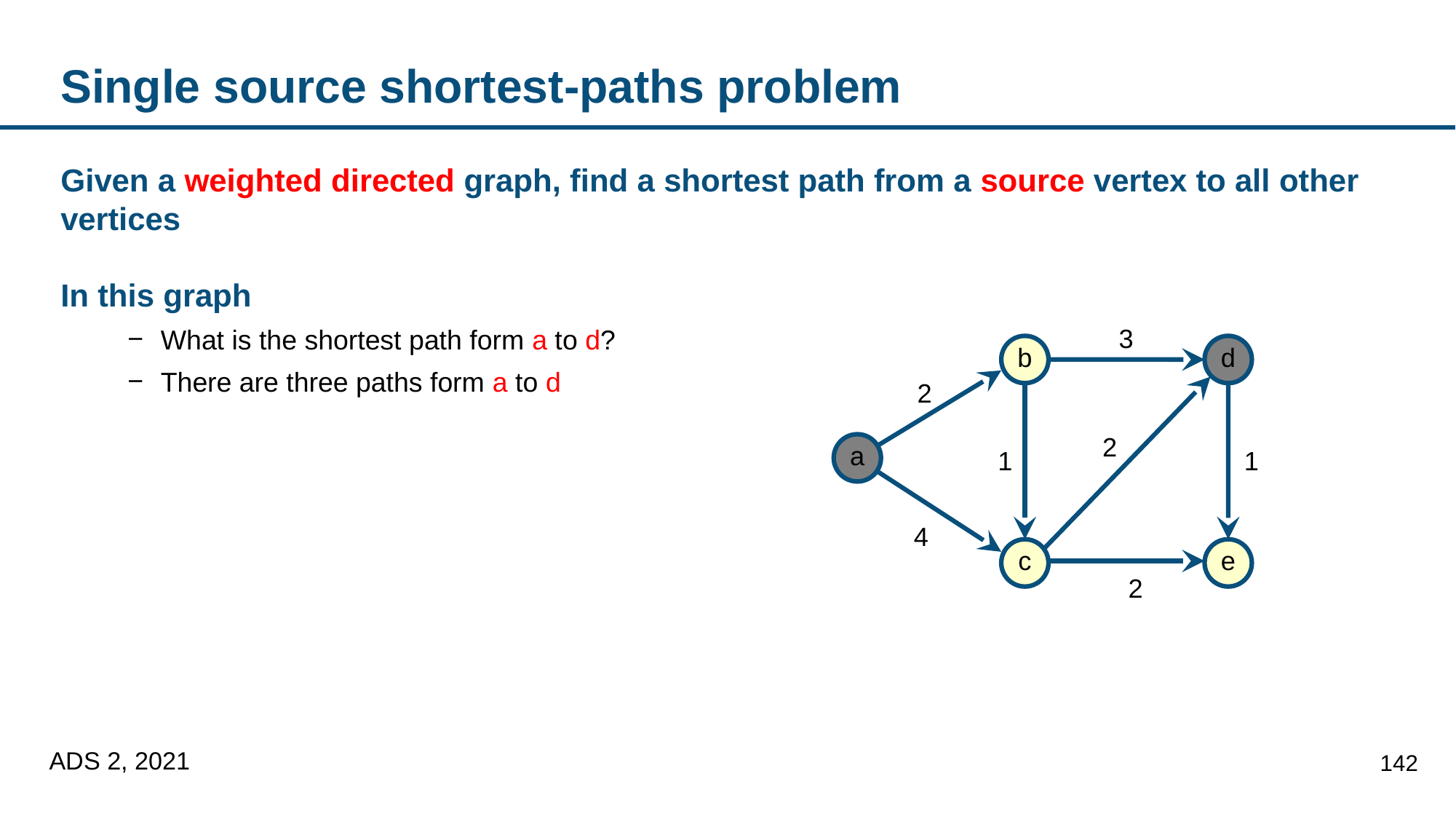

# Single source shortest-paths problem
Given a weighted directed graph, find a shortest path from a source vertex to all other vertices

In this graph
What is the shortest path form a to d?
There are three paths form a to d

3
b
d

2

2
a
1
1

4
c
e

2
ADS 2, 2021
142